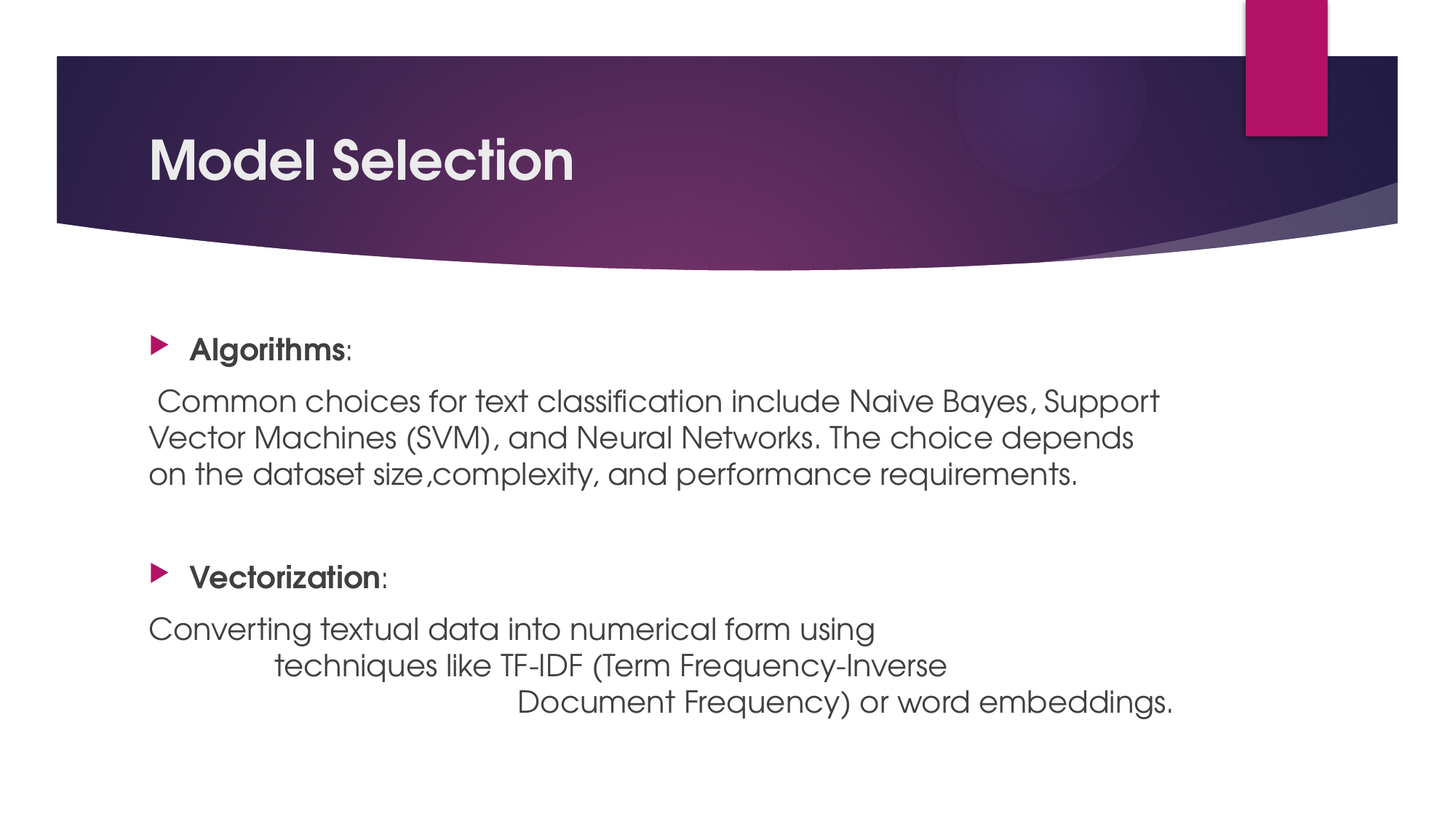

# Model Selection
Algorithms:
 Common choices for text classification include Naive Bayes, Support Vector Machines (SVM), and Neural Networks. The choice depends on the dataset size,complexity, and performance requirements.

Vectorization:
Converting textual data into numerical form using 				  techniques like TF-IDF (Term Frequency-Inverse 					     Document Frequency) or word embeddings.